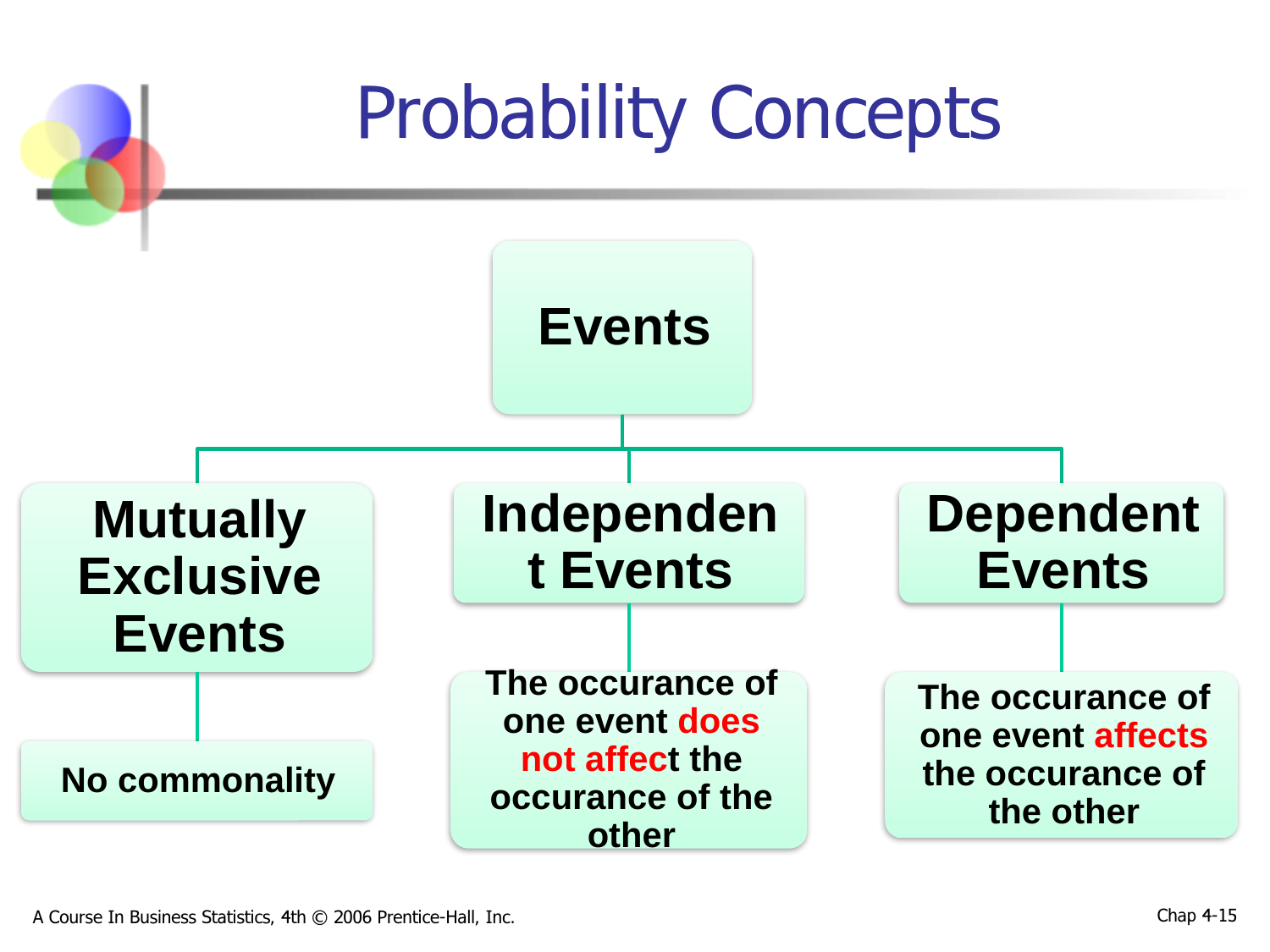

# Probability Concepts
Events
Mutually Exclusive Events
No commonality
Independent Events
The occurance of one event does not affect the occurance of the other
Dependent Events
The occurance of one event affects the occurance of the other
A Course In Business Statistics, 4th © 2006 Prentice-Hall, Inc.
Chap 4-15